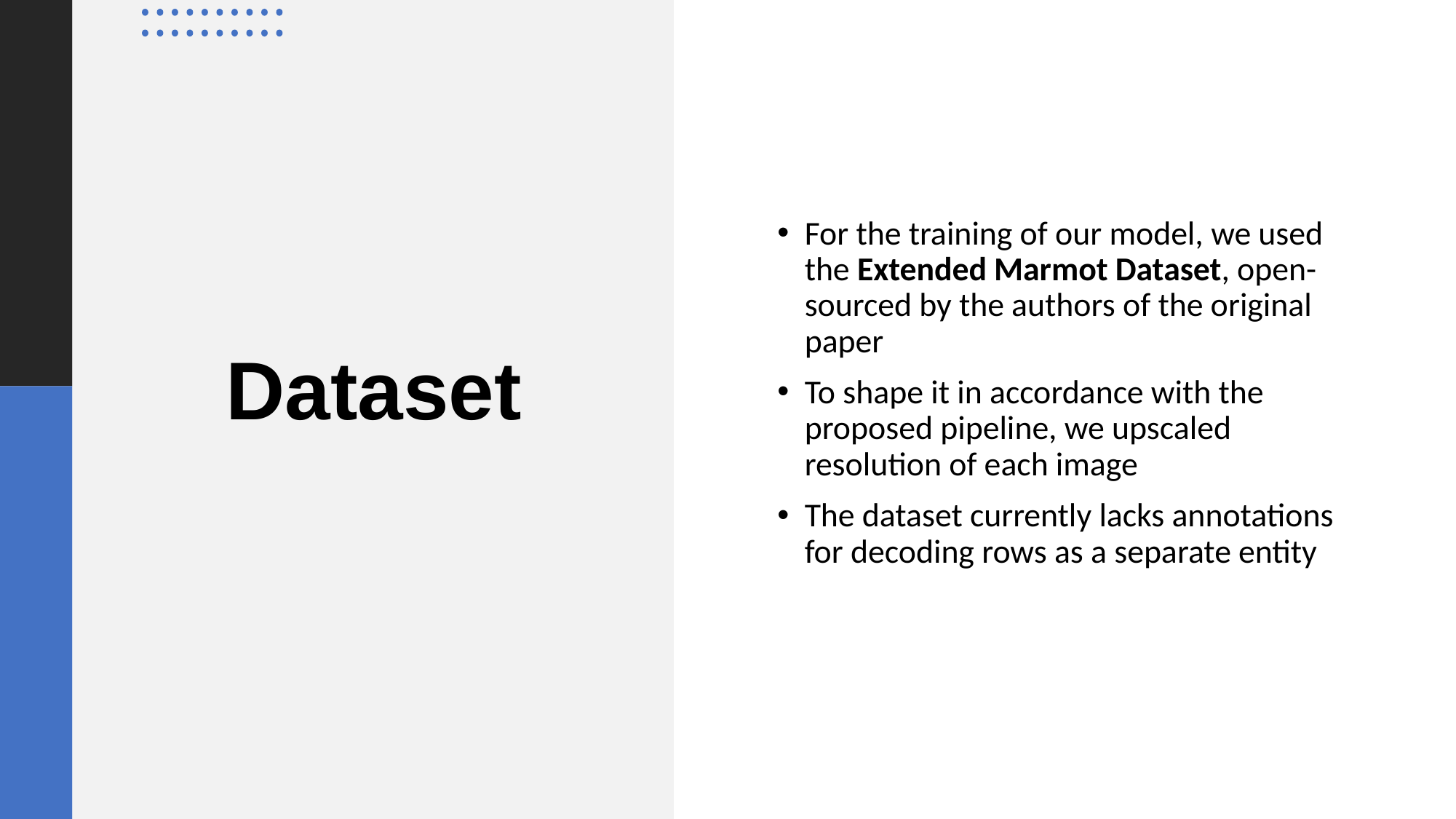

For the training of our model, we used the Extended Marmot Dataset, open-sourced by the authors of the original paper
To shape it in accordance with the proposed pipeline, we upscaled resolution of each image
The dataset currently lacks annotations for decoding rows as a separate entity
# Dataset